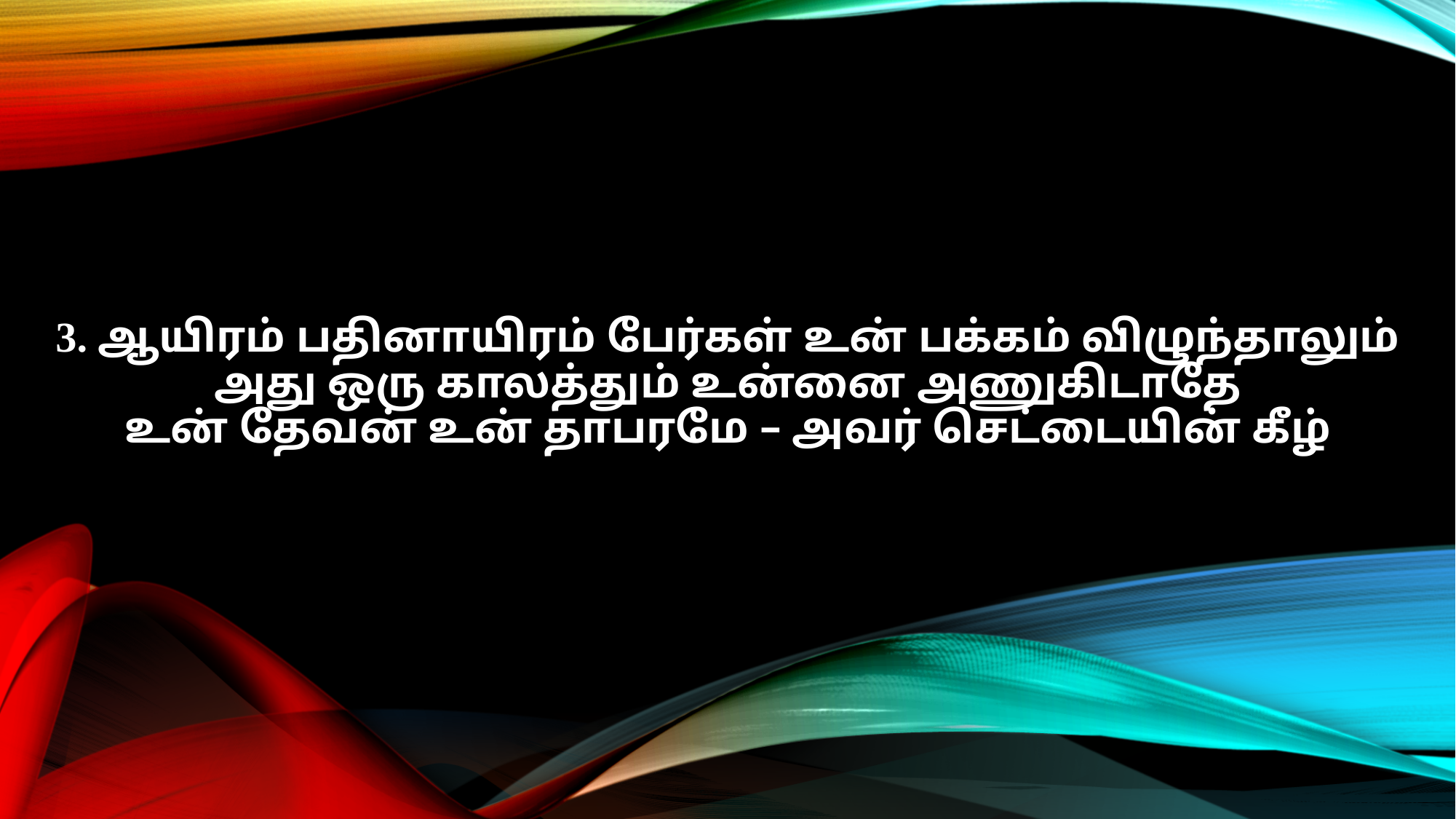

3. ஆயிரம் பதினாயிரம் பேர்கள் உன் பக்கம் விழுந்தாலும்
அது ஒரு காலத்தும் உன்னை அணுகிடாதே
உன் தேவன் உன் தாபரமே – அவர் செட்டையின் கீழ்